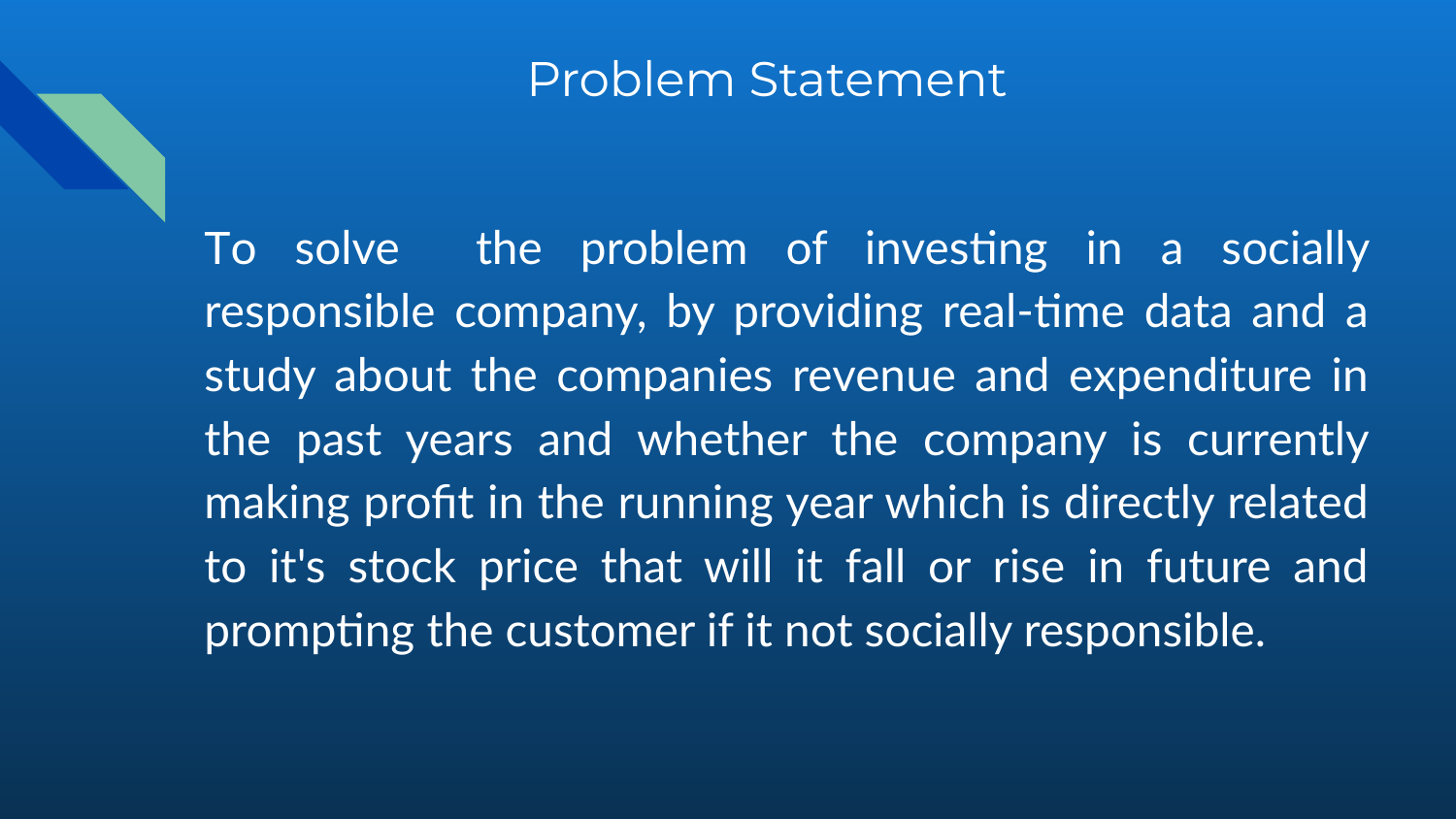

# Problem Statement
To solve  the problem of investing in a socially responsible company, by providing real-time data and a study about the companies revenue and expenditure in the past years and whether the company is currently making profit in the running year which is directly related to it's stock price that will it fall or rise in future and prompting the customer if it not socially responsible.